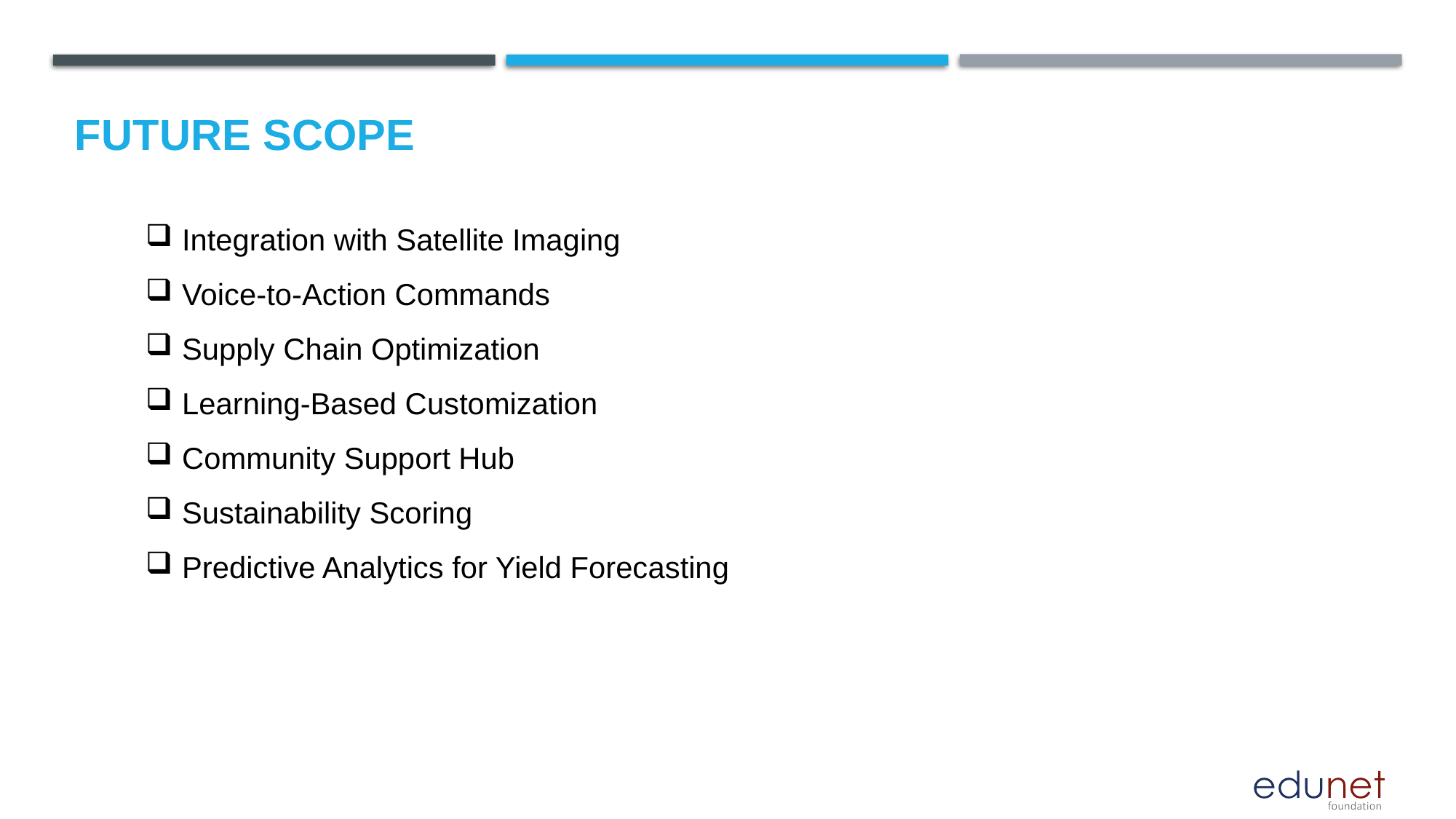

Future scope
Integration with Satellite Imaging
Voice-to-Action Commands
Supply Chain Optimization
Learning-Based Customization
Community Support Hub
Sustainability Scoring
Predictive Analytics for Yield Forecasting